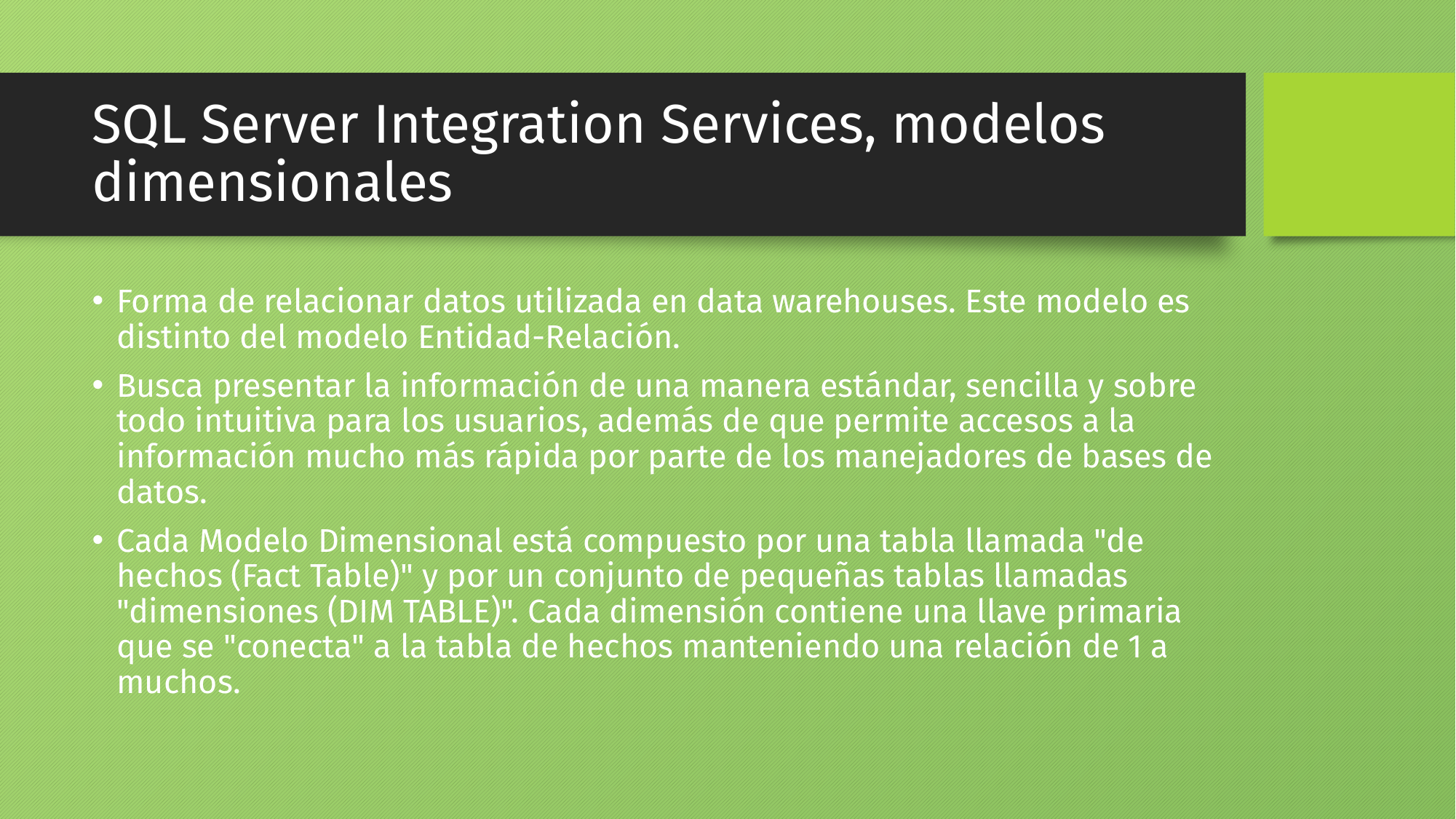

# SQL Server Integration Services, modelos dimensionales
Forma de relacionar datos utilizada en data warehouses. Este modelo es distinto del modelo Entidad-Relación.
Busca presentar la información de una manera estándar, sencilla y sobre todo intuitiva para los usuarios, además de que permite accesos a la información mucho más rápida por parte de los manejadores de bases de datos.
Cada Modelo Dimensional está compuesto por una tabla llamada "de hechos (Fact Table)" y por un conjunto de pequeñas tablas llamadas "dimensiones (DIM TABLE)". Cada dimensión contiene una llave primaria que se "conecta" a la tabla de hechos manteniendo una relación de 1 a muchos.